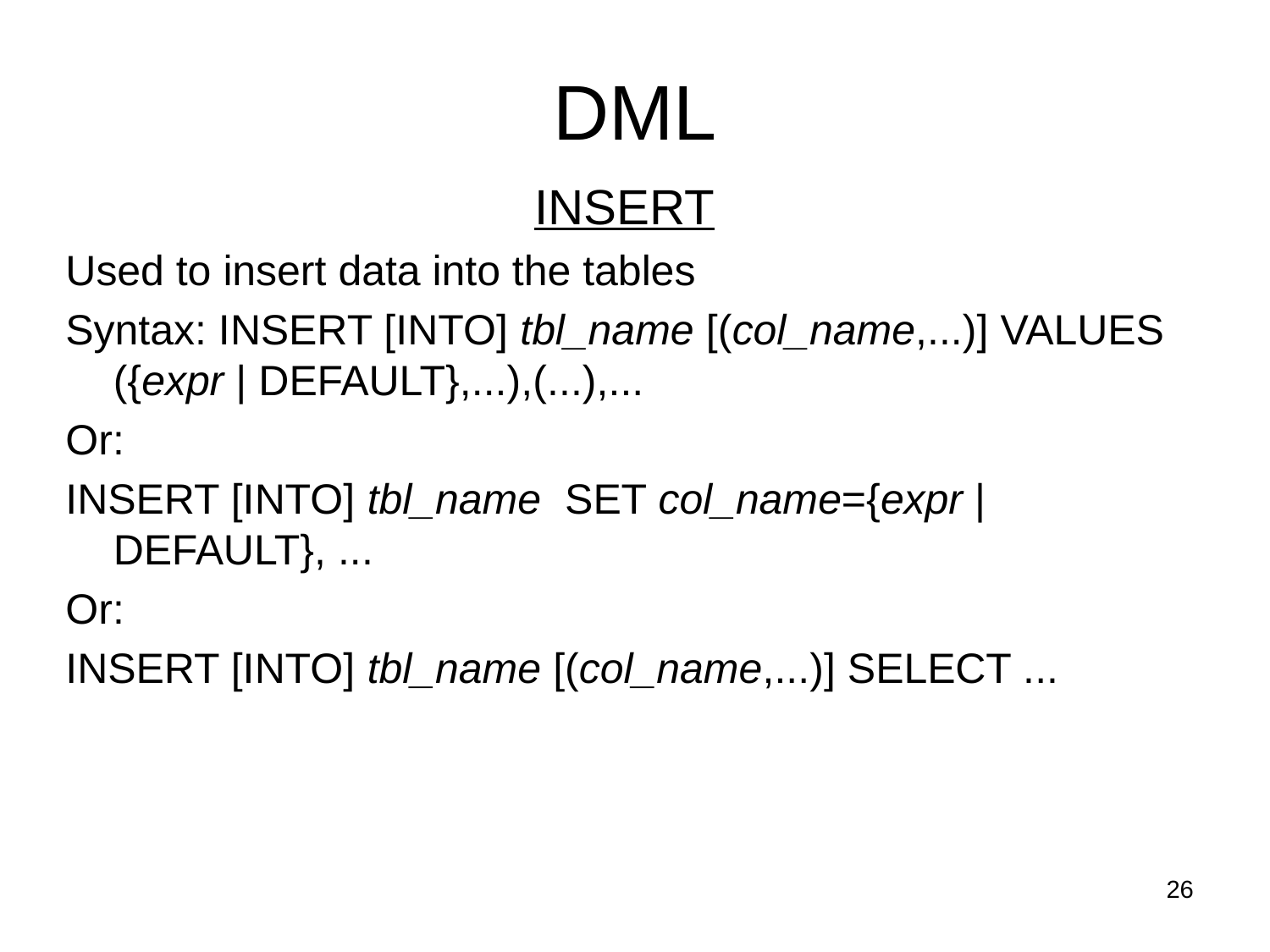

# DML
INSERT
Used to insert data into the tables
Syntax: INSERT [INTO] tbl_name [(col_name,...)] VALUES ({expr | DEFAULT},...),(...),...
Or:
INSERT [INTO] tbl_name  SET col_name={expr | DEFAULT}, ...
Or:
INSERT [INTO] tbl_name [(col_name,...)] SELECT ...
26